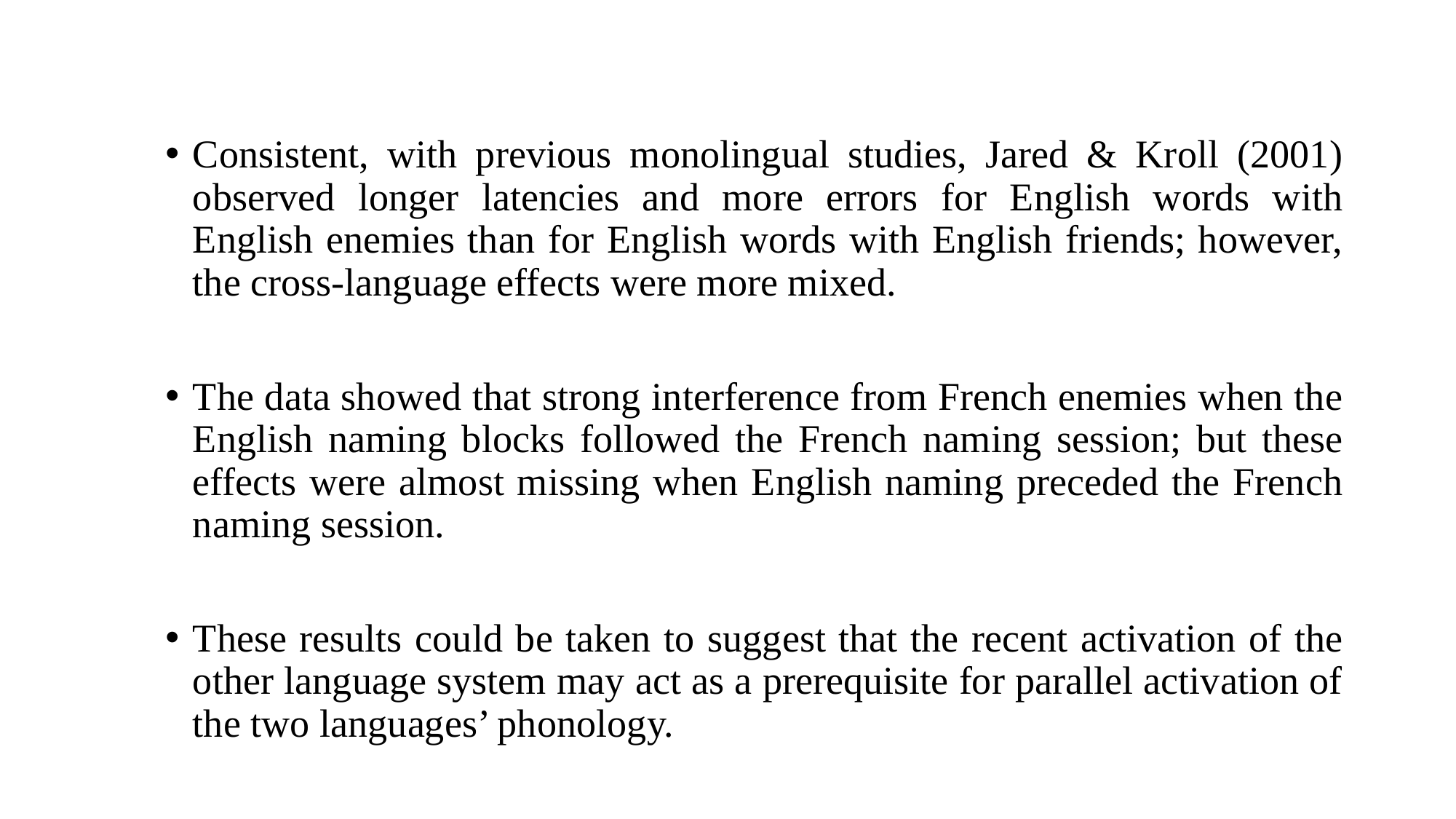

Consistent, with previous monolingual studies, Jared & Kroll (2001) observed longer latencies and more errors for English words with English enemies than for English words with English friends; however, the cross-language effects were more mixed.

The data showed that strong interference from French enemies when the English naming blocks followed the French naming session; but these effects were almost missing when English naming preceded the French naming session.

These results could be taken to suggest that the recent activation of the other language system may act as a prerequisite for parallel activation of the two languages’ phonology.